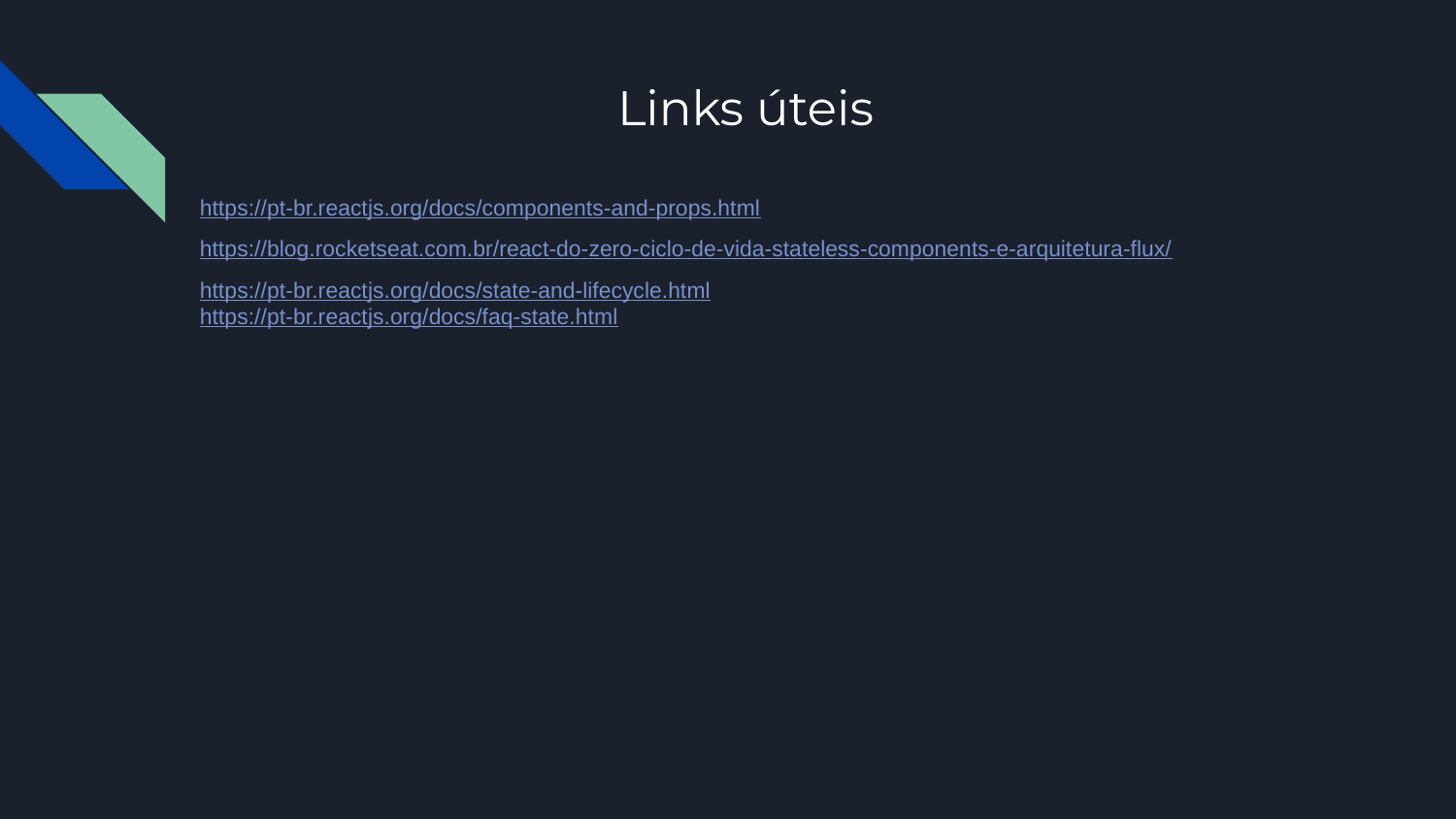

# Links úteis

https://pt-br.reactjs.org/docs/components-and-props.html

https://blog.rocketseat.com.br/react-do-zero-ciclo-de-vida-stateless-components-e-arquitetura-flux/

https://pt-br.reactjs.org/docs/state-and-lifecycle.html
https://pt-br.reactjs.org/docs/faq-state.html